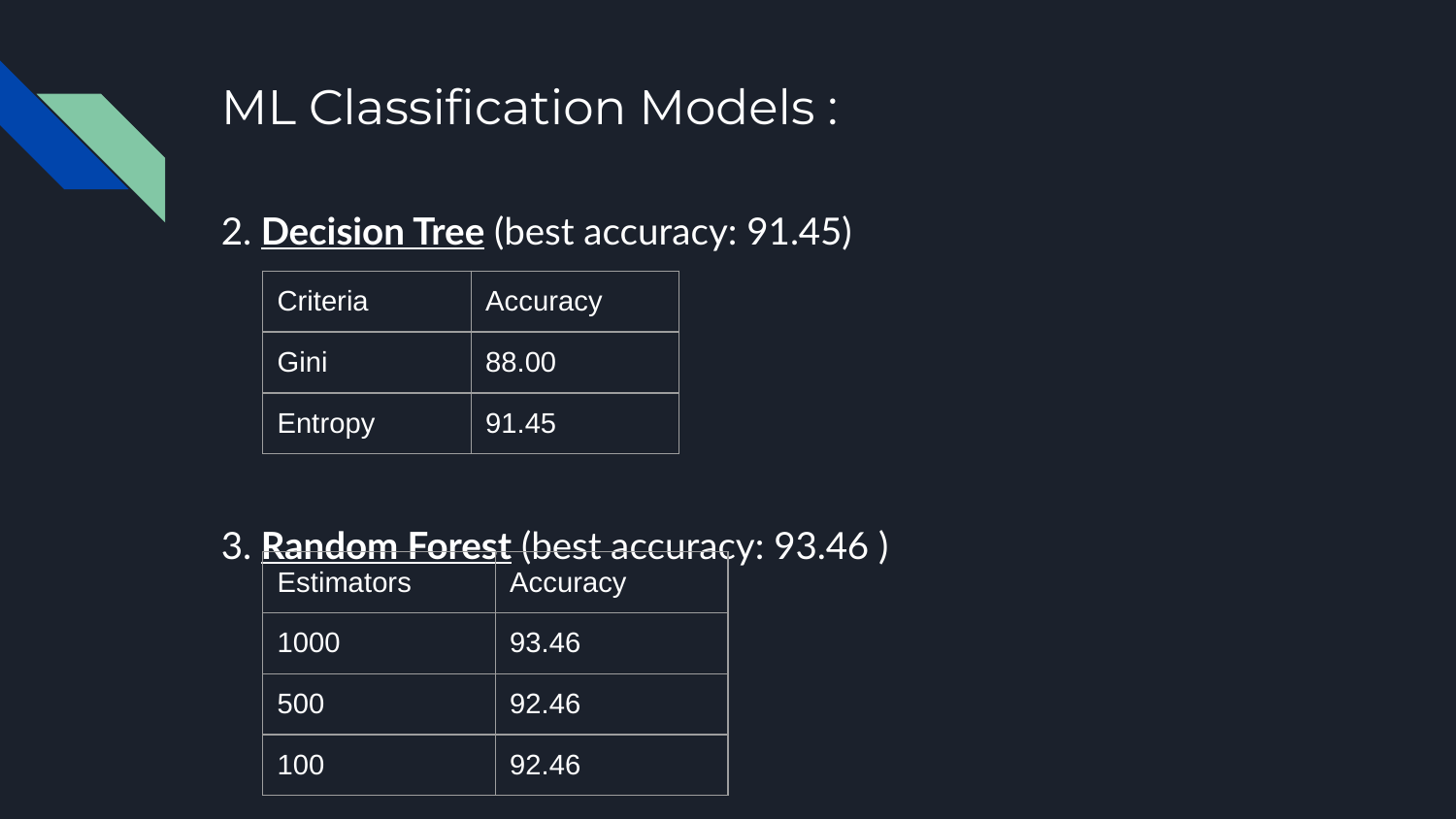

# ML Classification Models :

2. Decision Tree (best accuracy: 91.45)

3. Random Forest (best accuracy: 93.46 )

| Criteria | Accuracy |
| --- | --- |
| Gini | 88.00 |
| Entropy | 91.45 |
| Estimators | Accuracy |
| --- | --- |
| 1000 | 93.46 |
| 500 | 92.46 |
| 100 | 92.46 |